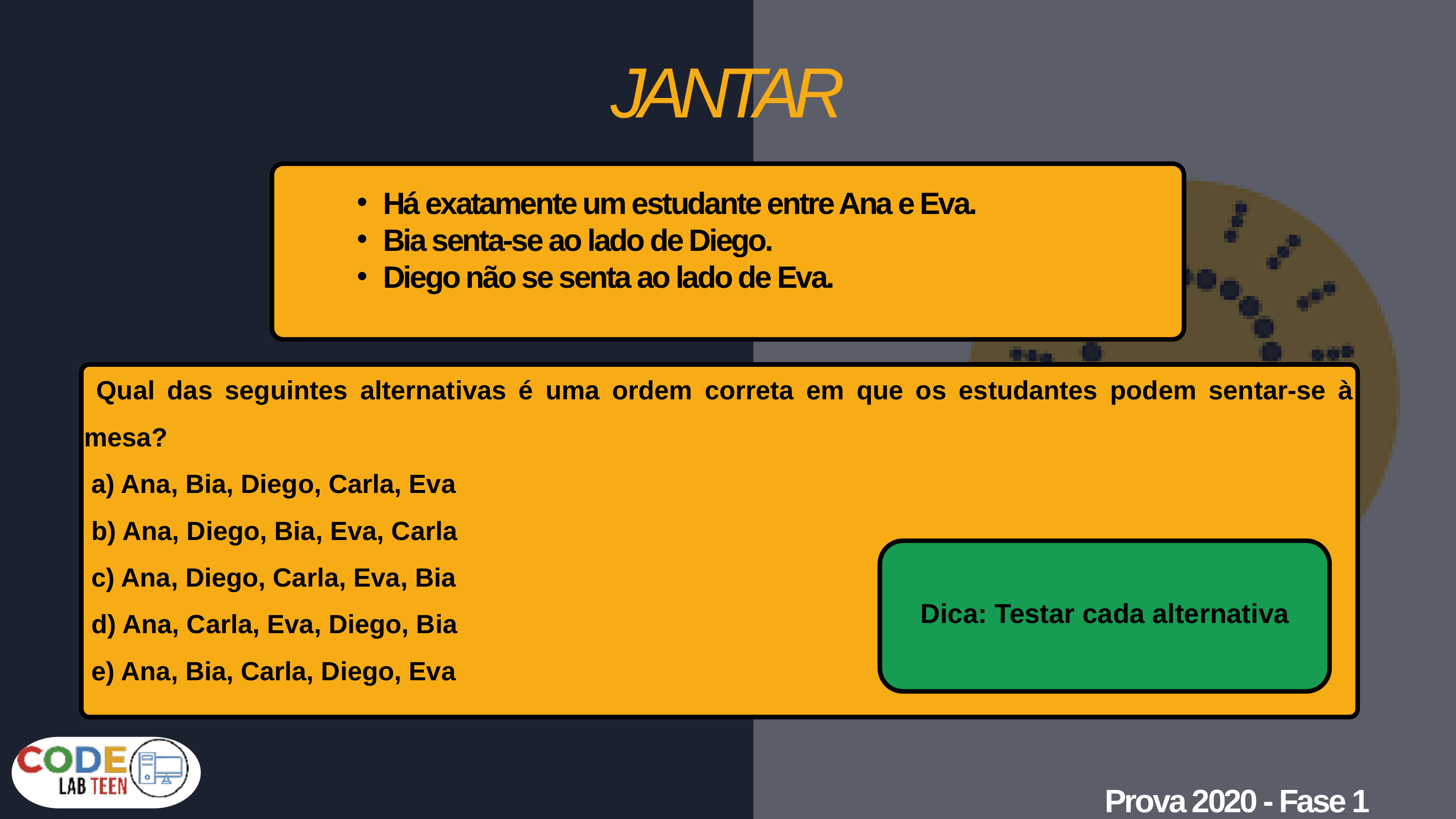

JANTAR

Há exatamente um estudante entre Ana e Eva.
Bia senta-se ao lado de Diego.
Diego não se senta ao lado de Eva.

 Qual das seguintes alternativas é uma ordem correta em que os estudantes podem sentar-se à mesa?
 a) Ana, Bia, Diego, Carla, Eva
 b) Ana, Diego, Bia, Eva, Carla
 c) Ana, Diego, Carla, Eva, Bia
 d) Ana, Carla, Eva, Diego, Bia
 e) Ana, Bia, Carla, Diego, Eva

Dica: Testar cada alternativa

Prova 2020 - Fase 1